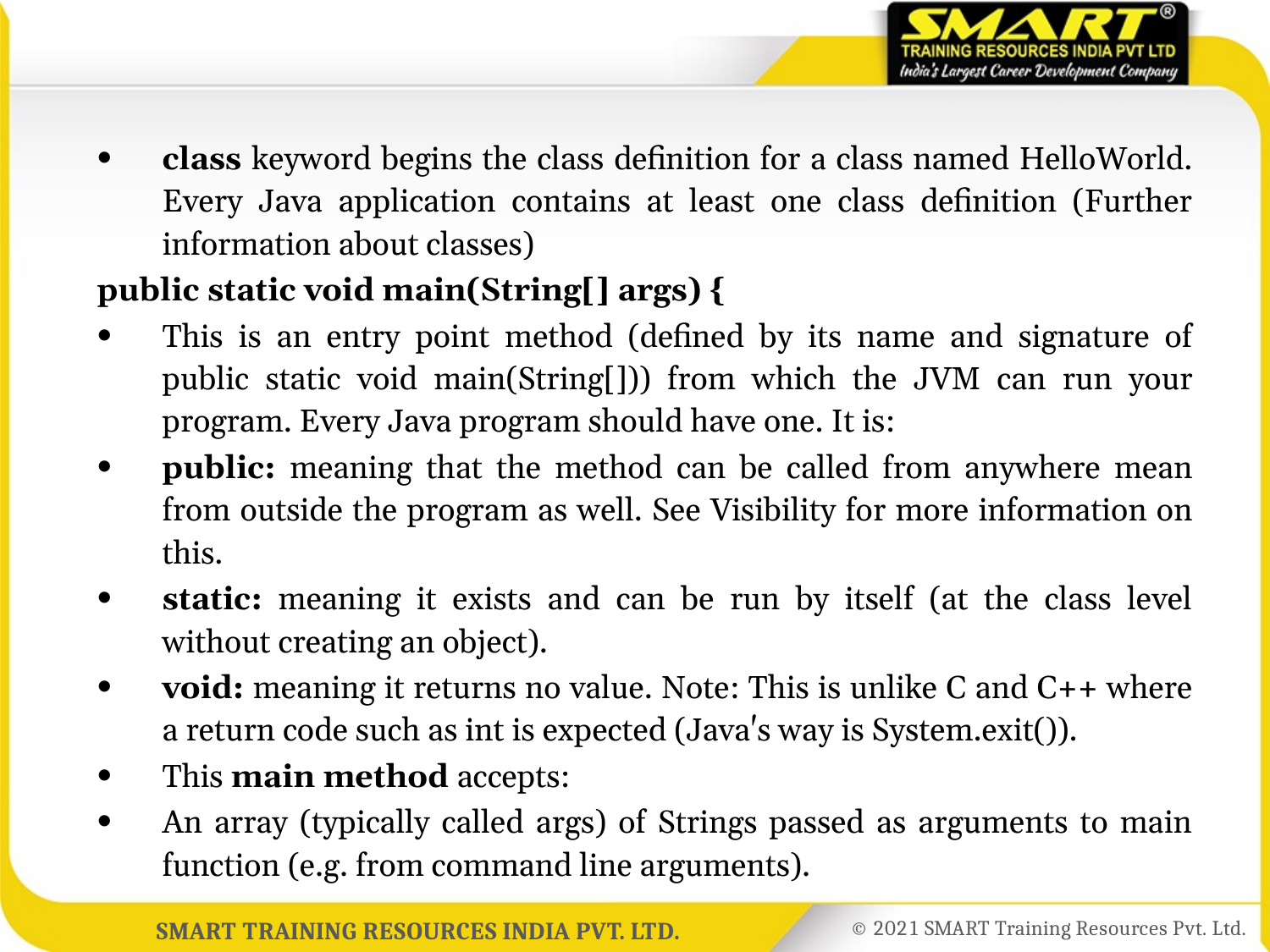

class keyword begins the class definition for a class named HelloWorld. Every Java application contains at least one class definition (Further information about classes)
public static void main(String[] args) {
This is an entry point method (defined by its name and signature of public static void main(String[])) from which the JVM can run your program. Every Java program should have one. It is:
public: meaning that the method can be called from anywhere mean from outside the program as well. See Visibility for more information on this.
static: meaning it exists and can be run by itself (at the class level without creating an object).
void: meaning it returns no value. Note: This is unlike C and C++ where a return code such as int is expected (Java's way is System.exit()).
This main method accepts:
An array (typically called args) of Strings passed as arguments to main function (e.g. from command line arguments).